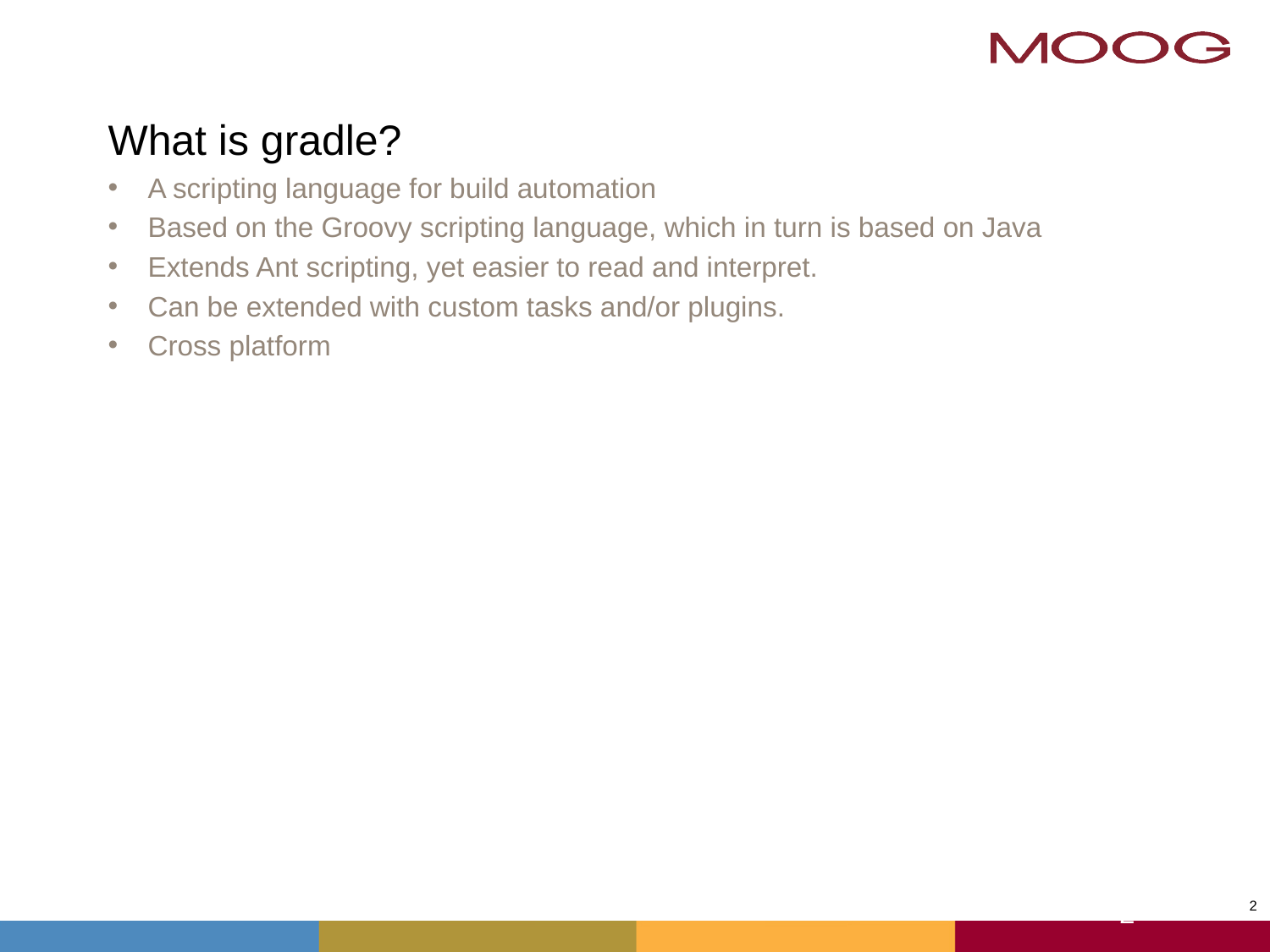

# What is gradle?
A scripting language for build automation
Based on the Groovy scripting language, which in turn is based on Java
Extends Ant scripting, yet easier to read and interpret.
Can be extended with custom tasks and/or plugins.
Cross platform
2